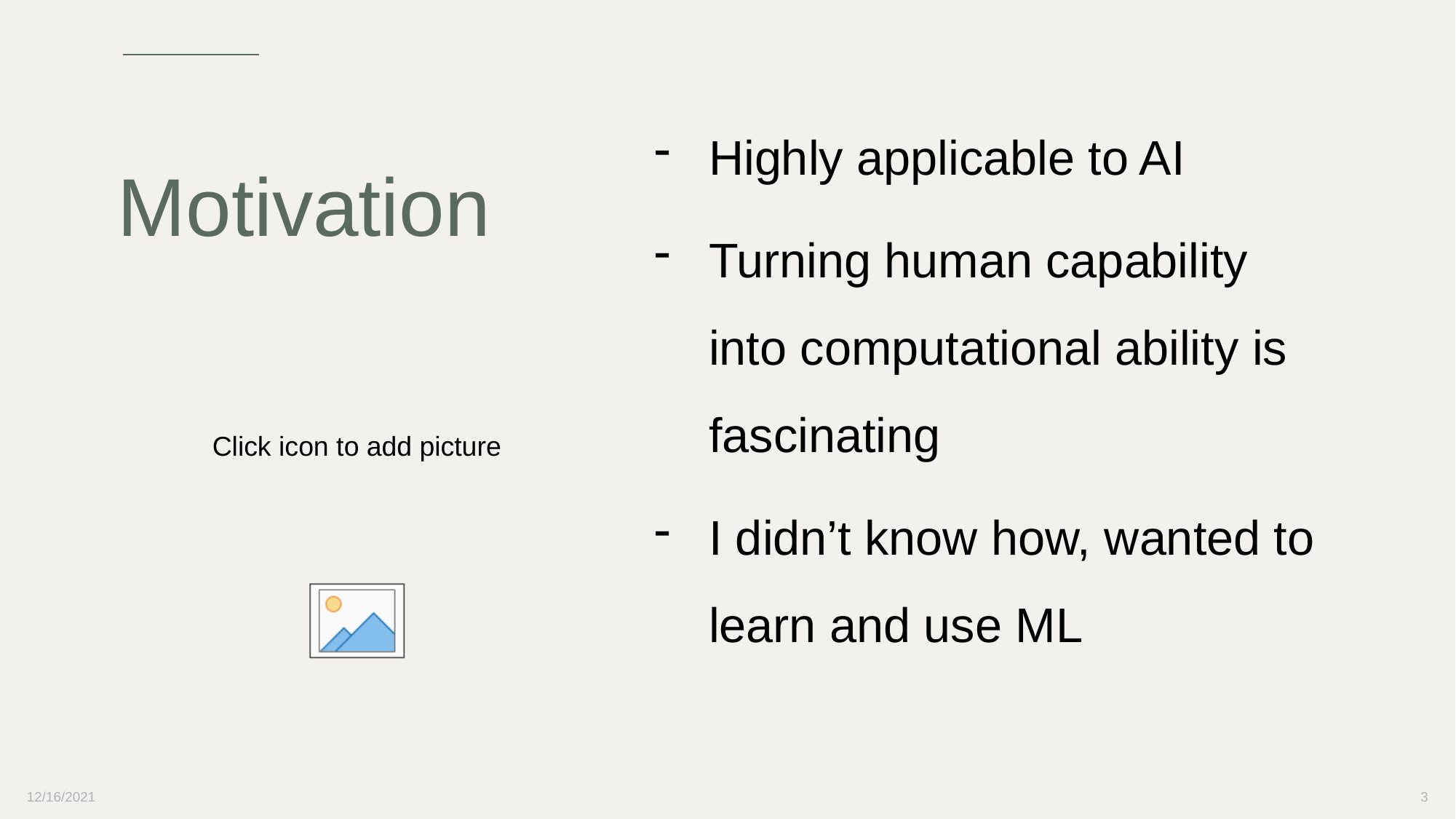

# Motivation
Highly applicable to AI
Turning human capability into computational ability is fascinating
I didn’t know how, wanted to learn and use ML

12/16/2021
3